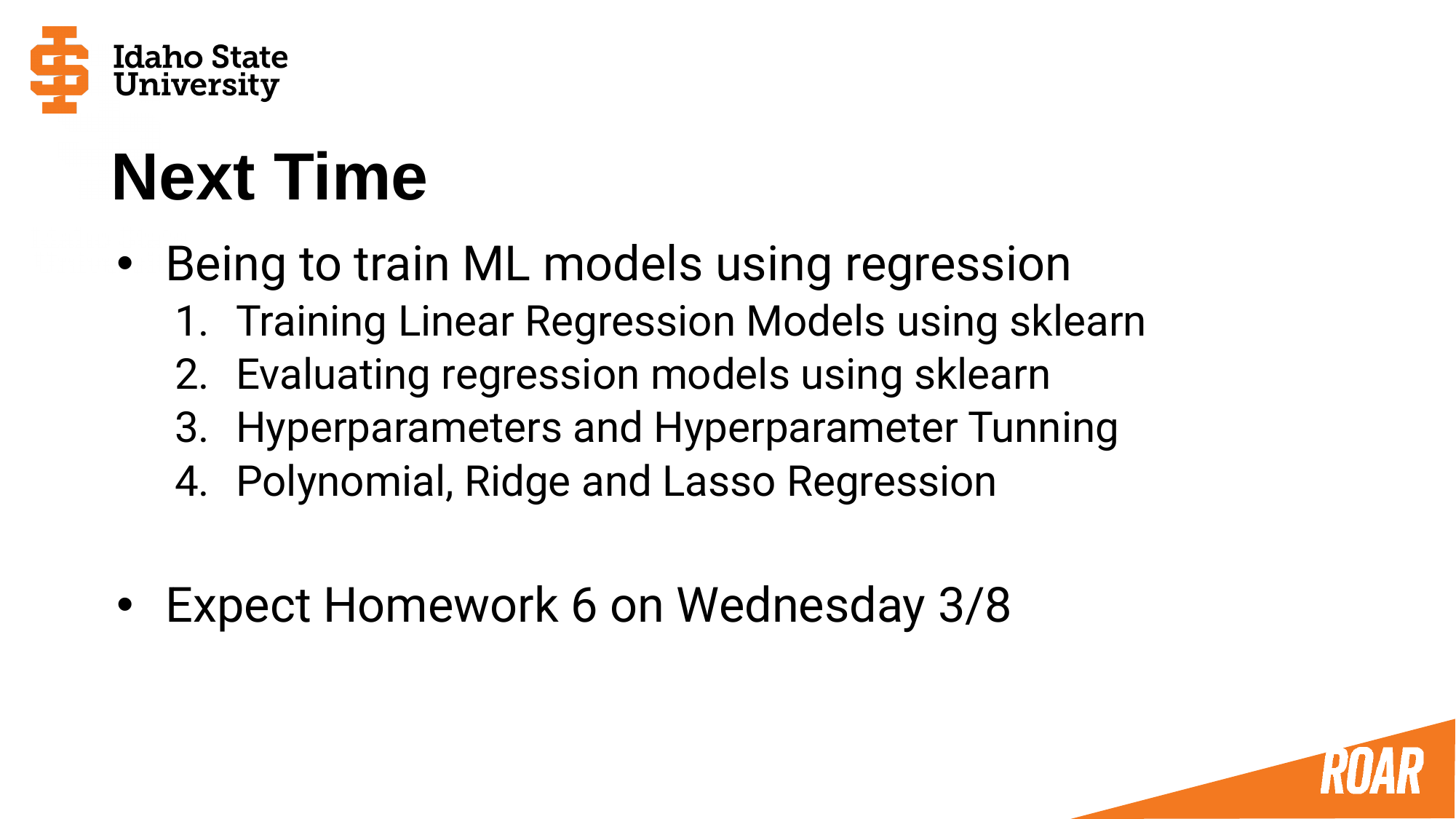

# Next Time
Being to train ML models using regression
Training Linear Regression Models using sklearn
Evaluating regression models using sklearn
Hyperparameters and Hyperparameter Tunning
Polynomial, Ridge and Lasso Regression

Expect Homework 6 on Wednesday 3/8